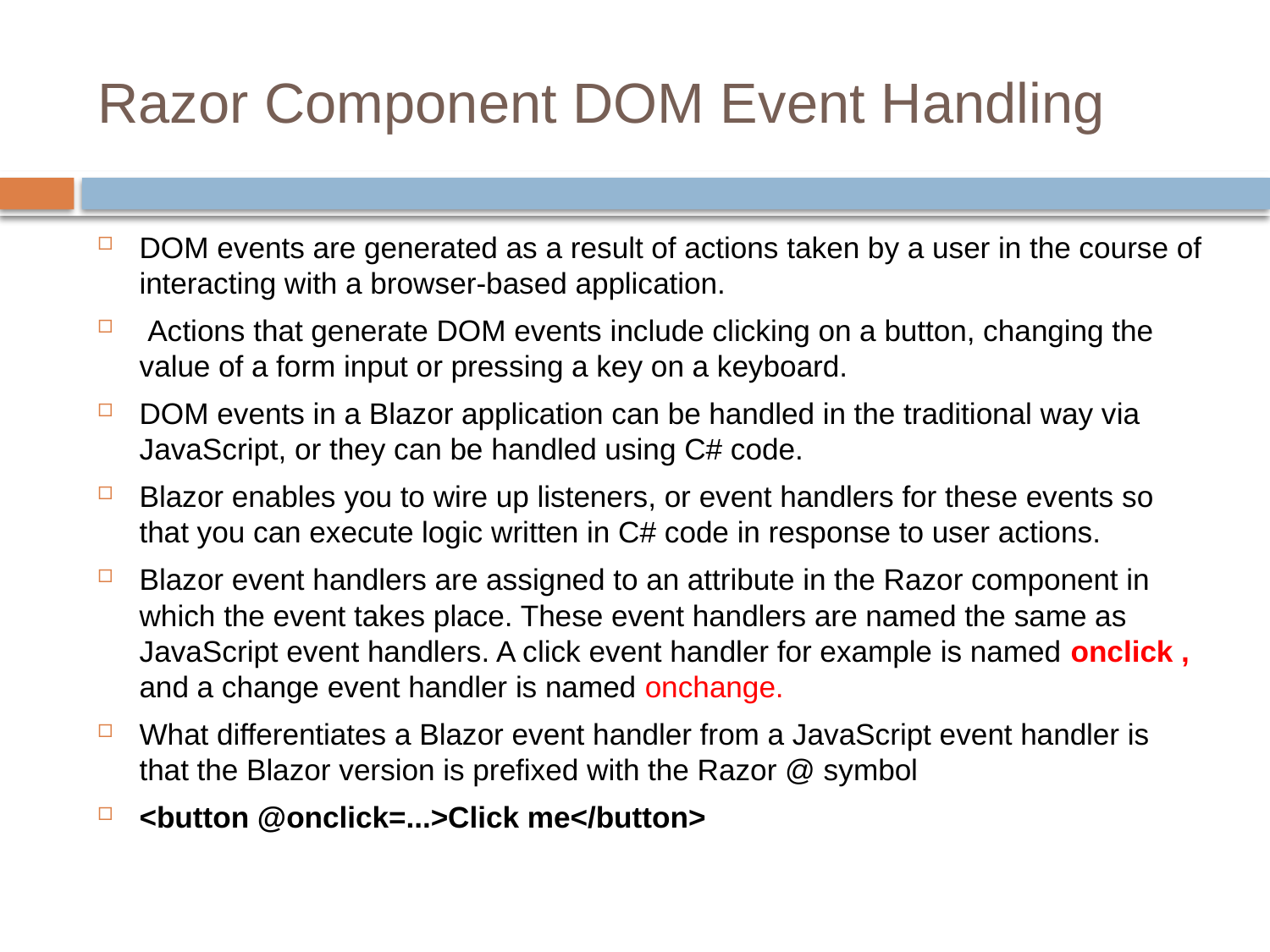

# Razor Component DOM Event Handling
DOM events are generated as a result of actions taken by a user in the course of interacting with a browser-based application.
 Actions that generate DOM events include clicking on a button, changing the value of a form input or pressing a key on a keyboard.
DOM events in a Blazor application can be handled in the traditional way via JavaScript, or they can be handled using C# code.
Blazor enables you to wire up listeners, or event handlers for these events so that you can execute logic written in C# code in response to user actions.
Blazor event handlers are assigned to an attribute in the Razor component in which the event takes place. These event handlers are named the same as JavaScript event handlers. A click event handler for example is named onclick , and a change event handler is named onchange.
What differentiates a Blazor event handler from a JavaScript event handler is that the Blazor version is prefixed with the Razor @ symbol
<button @onclick=...>Click me</button>